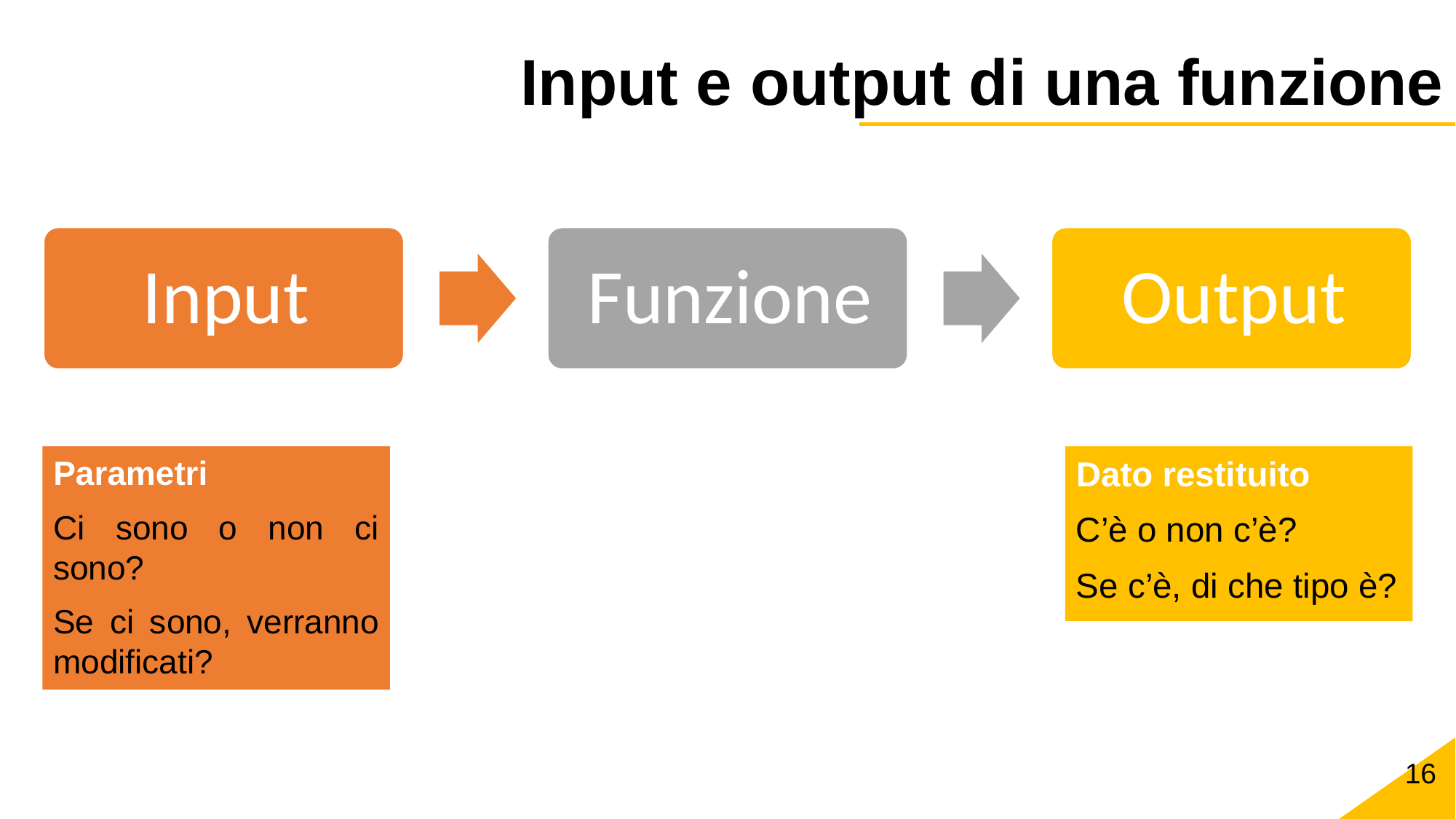

# Input e output di una funzione
Input

Funzione

Output
Parametri
Ci sono o non ci sono?
Se ci sono, verranno modificati?
Dato restituito
C’è o non c’è?
Se c’è, di che tipo è?
16